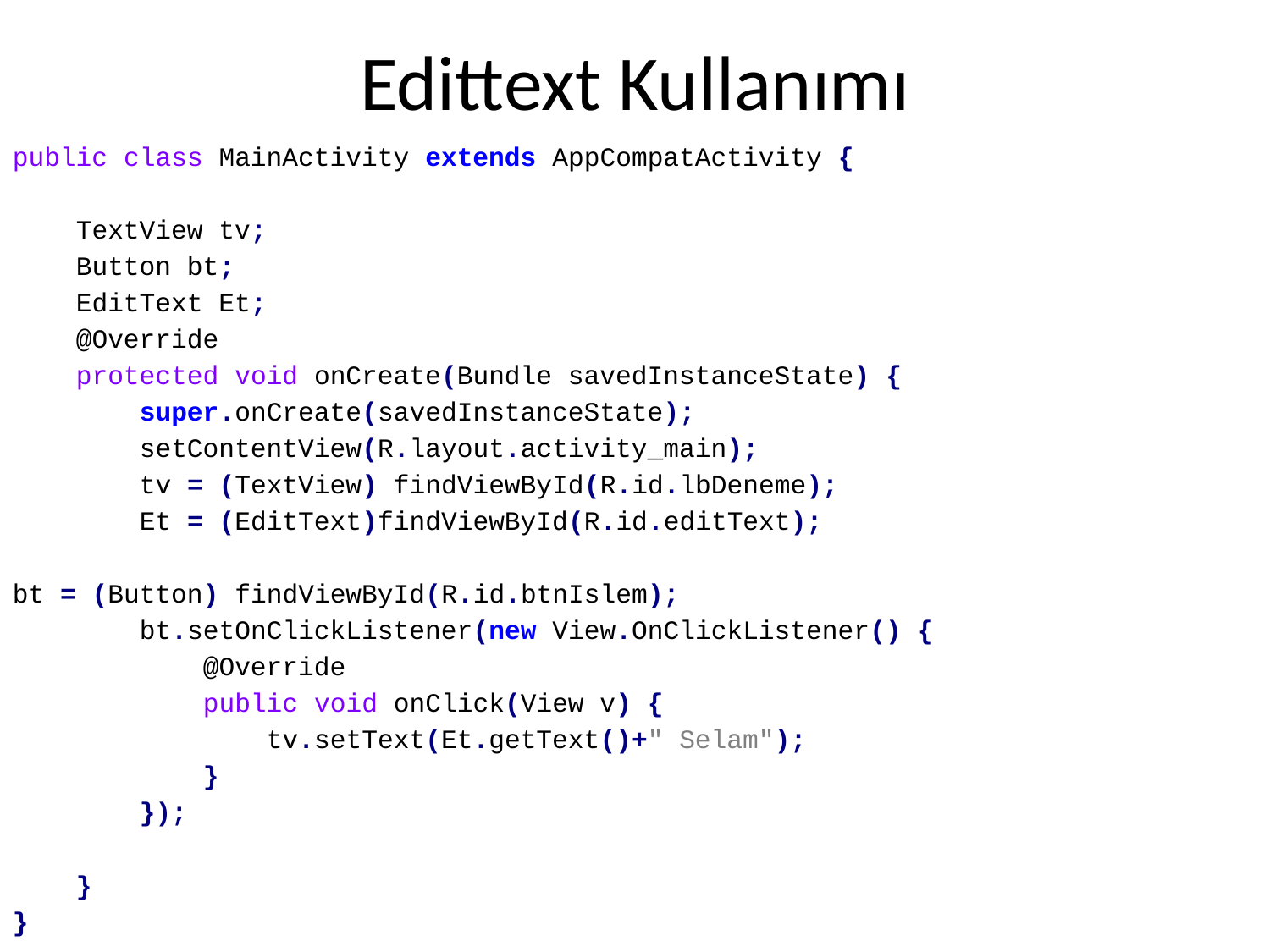

# Edittext Kullanımı
public class MainActivity extends AppCompatActivity {

    TextView tv;
    Button bt;
    EditText Et;
    @Override
    protected void onCreate(Bundle savedInstanceState) {
        super.onCreate(savedInstanceState);
        setContentView(R.layout.activity_main);
        tv = (TextView) findViewById(R.id.lbDeneme);
        Et = (EditText)findViewById(R.id.editText);

bt = (Button) findViewById(R.id.btnIslem);
        bt.setOnClickListener(new View.OnClickListener() {
            @Override
            public void onClick(View v) {
                tv.setText(Et.getText()+" Selam");
            }
        });

    }
}